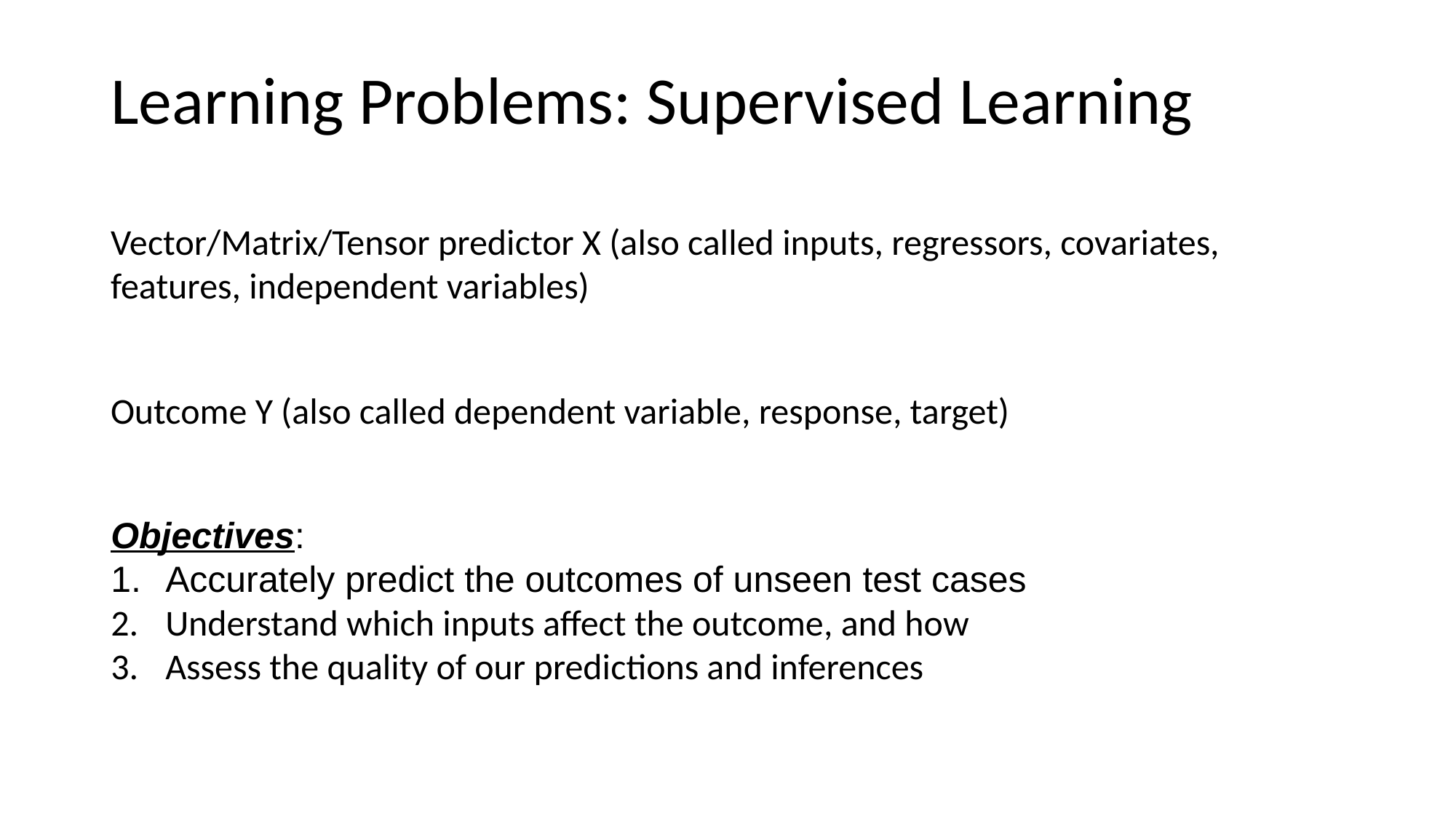

# Learning Problems: Supervised Learning
Vector/Matrix/Tensor predictor X (also called inputs, regressors, covariates, features, independent variables)
Outcome Y (also called dependent variable, response, target)
Objectives:
Accurately predict the outcomes of unseen test cases
Understand which inputs affect the outcome, and how
Assess the quality of our predictions and inferences